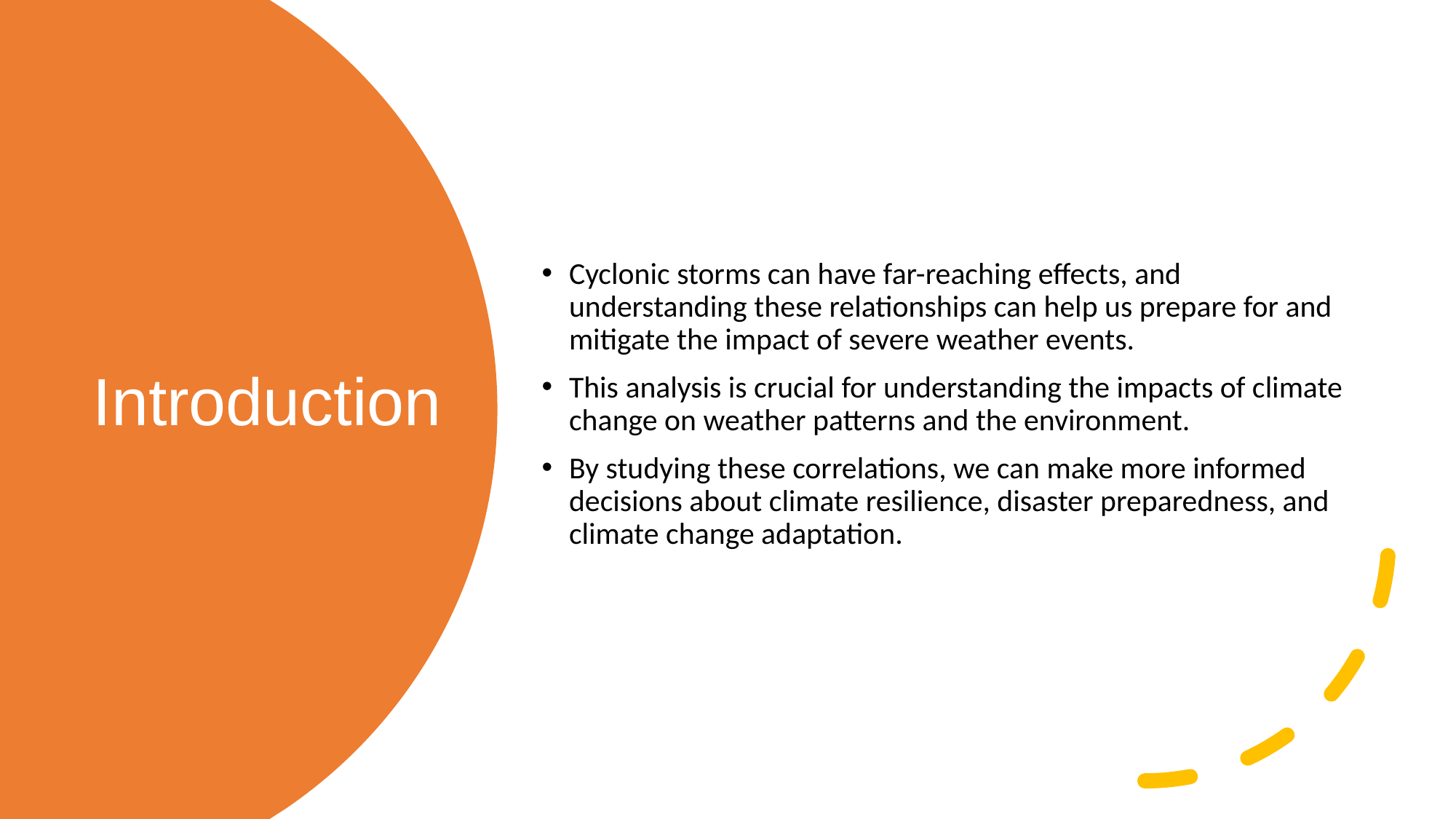

Cyclonic storms can have far-reaching effects, and understanding these relationships can help us prepare for and mitigate the impact of severe weather events.
This analysis is crucial for understanding the impacts of climate change on weather patterns and the environment.
By studying these correlations, we can make more informed decisions about climate resilience, disaster preparedness, and climate change adaptation.
# Introduction